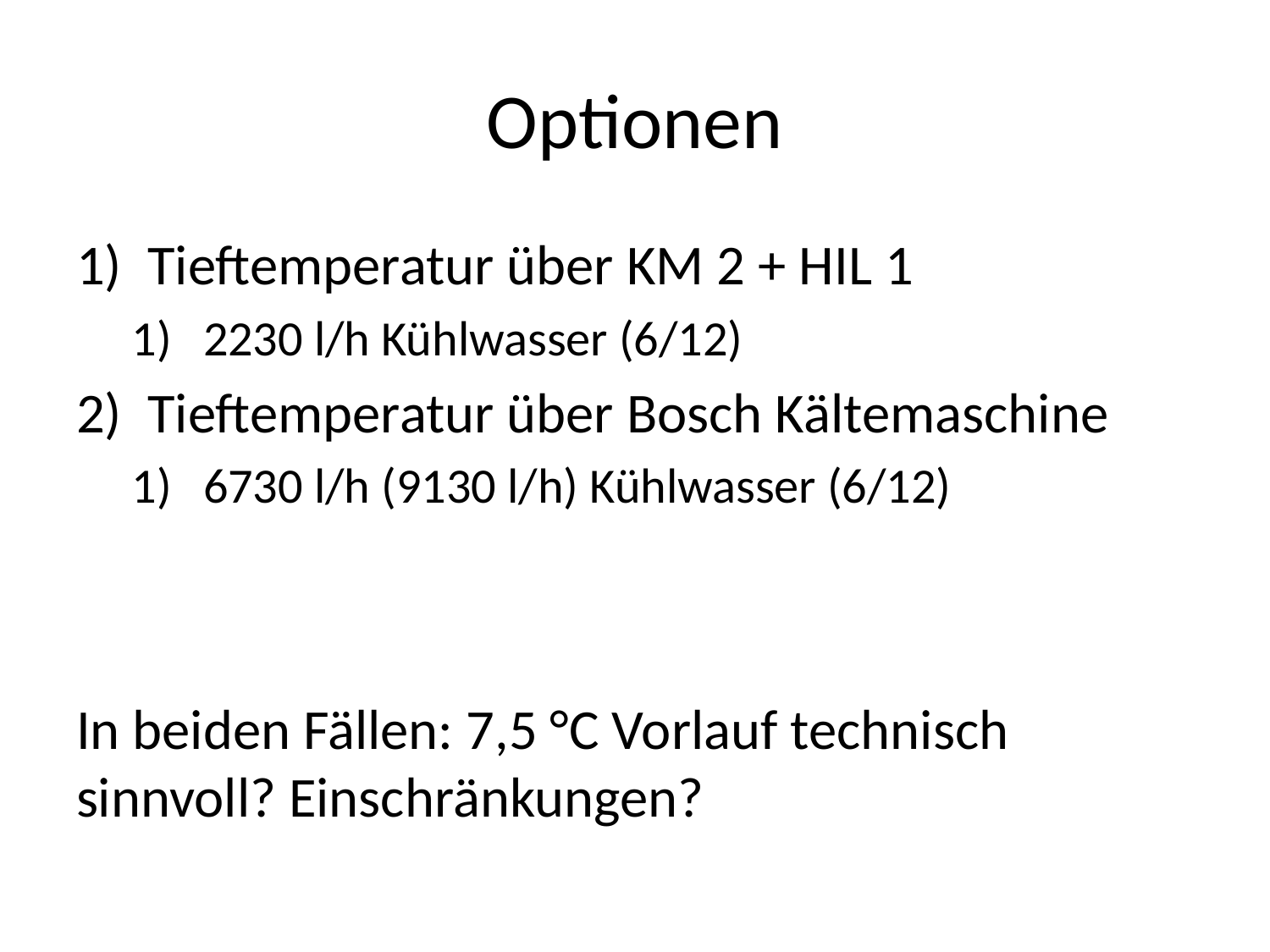

# Optionen
Tieftemperatur über KM 2 + HIL 1
2230 l/h Kühlwasser (6/12)
Tieftemperatur über Bosch Kältemaschine
6730 l/h (9130 l/h) Kühlwasser (6/12)

In beiden Fällen: 7,5 °C Vorlauf technisch sinnvoll? Einschränkungen?